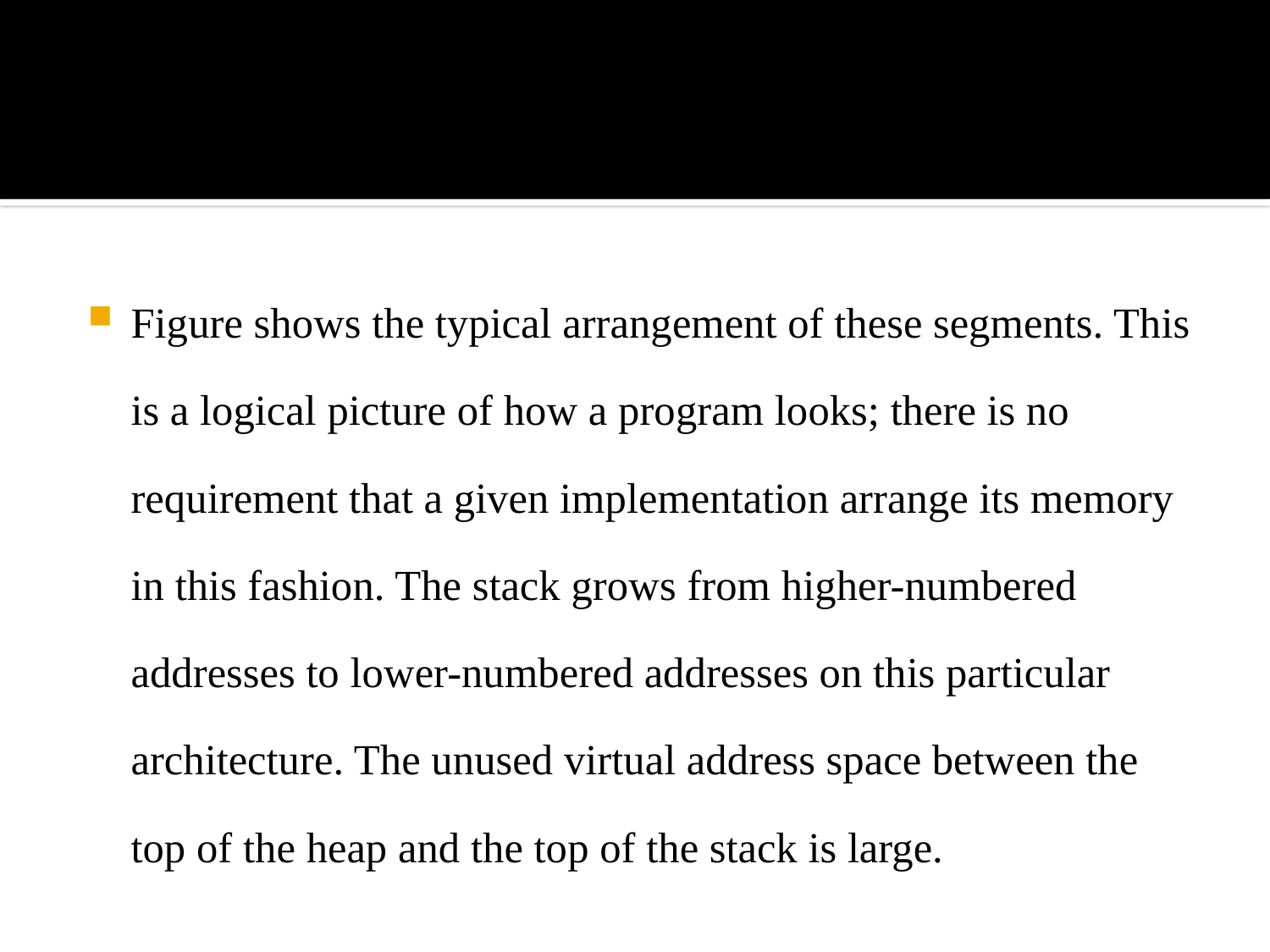

#
Figure shows the typical arrangement of these segments. This is a logical picture of how a program looks; there is no requirement that a given implementation arrange its memory in this fashion. The stack grows from higher-numbered addresses to lower-numbered addresses on this particular architecture. The unused virtual address space between the top of the heap and the top of the stack is large.